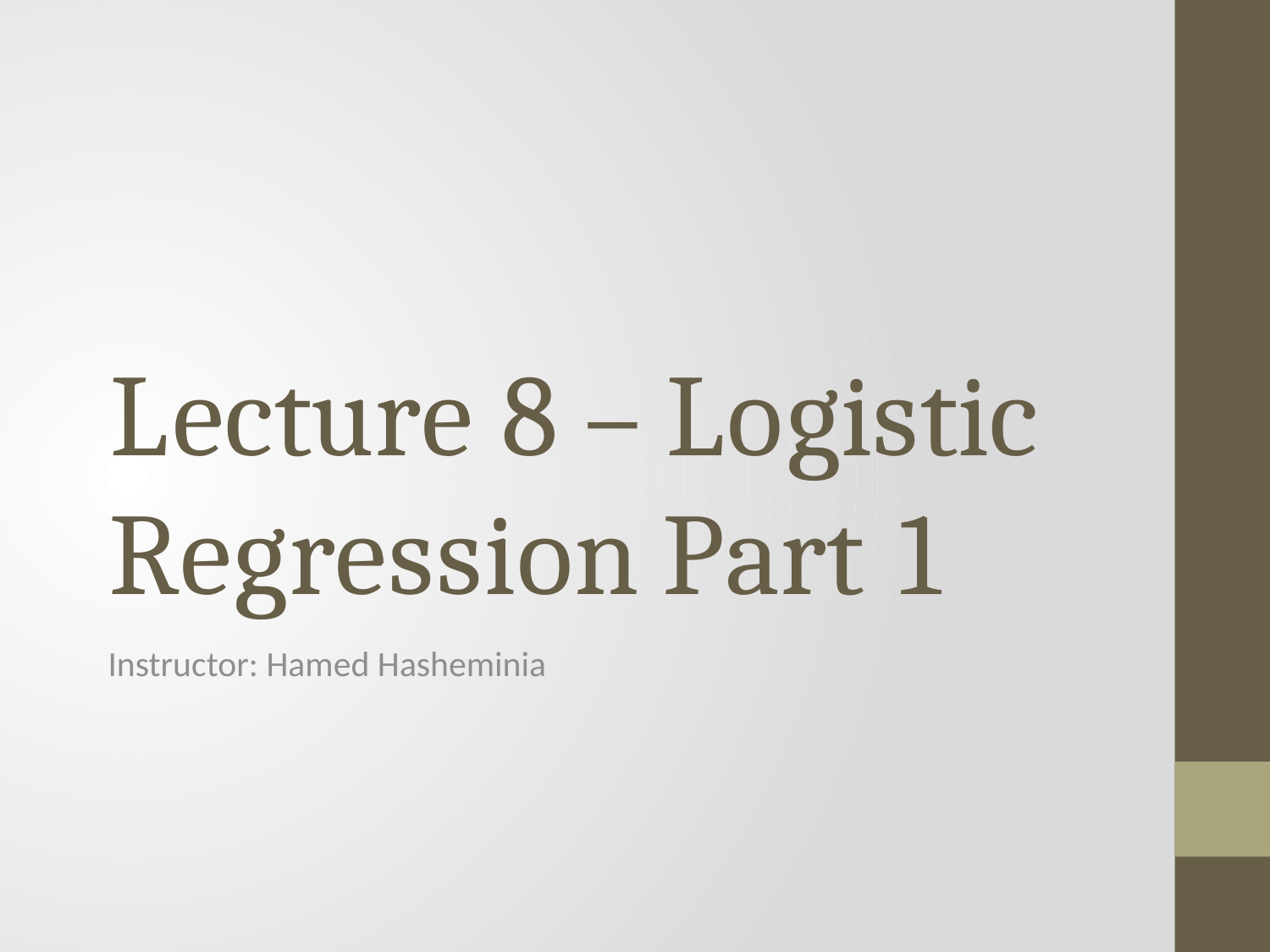

# Lecture 8 – Logistic Regression Part 1
Instructor: Hamed Hasheminia